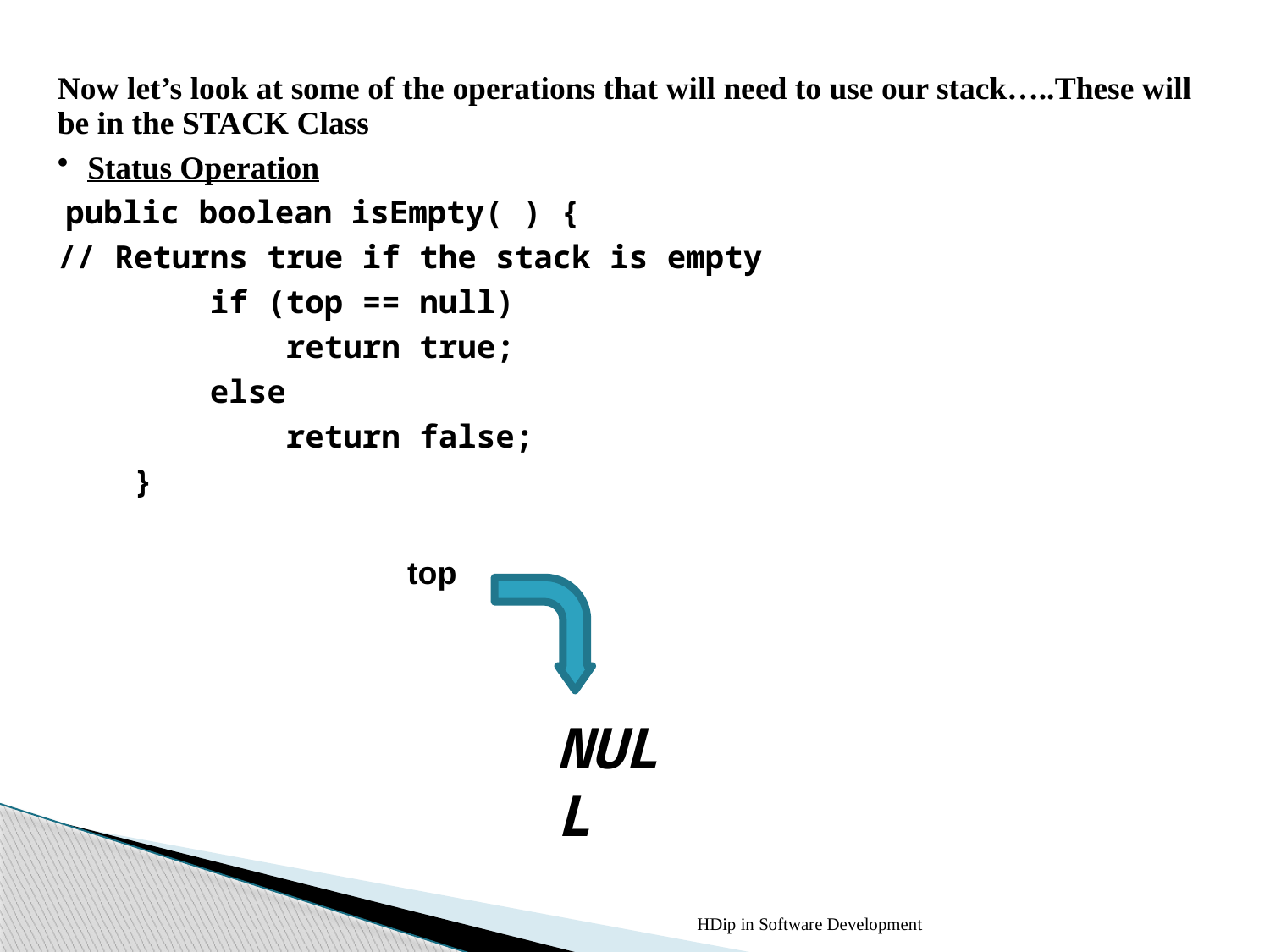

Now let’s look at some of the operations that will need to use our stack…..These will be in the STACK Class
Status Operation
 public boolean isEmpty( ) {
// Returns true if the stack is empty
        if (top == null)
            return true;
        else
            return false;
    }
top

NULL
HDip in Software Development